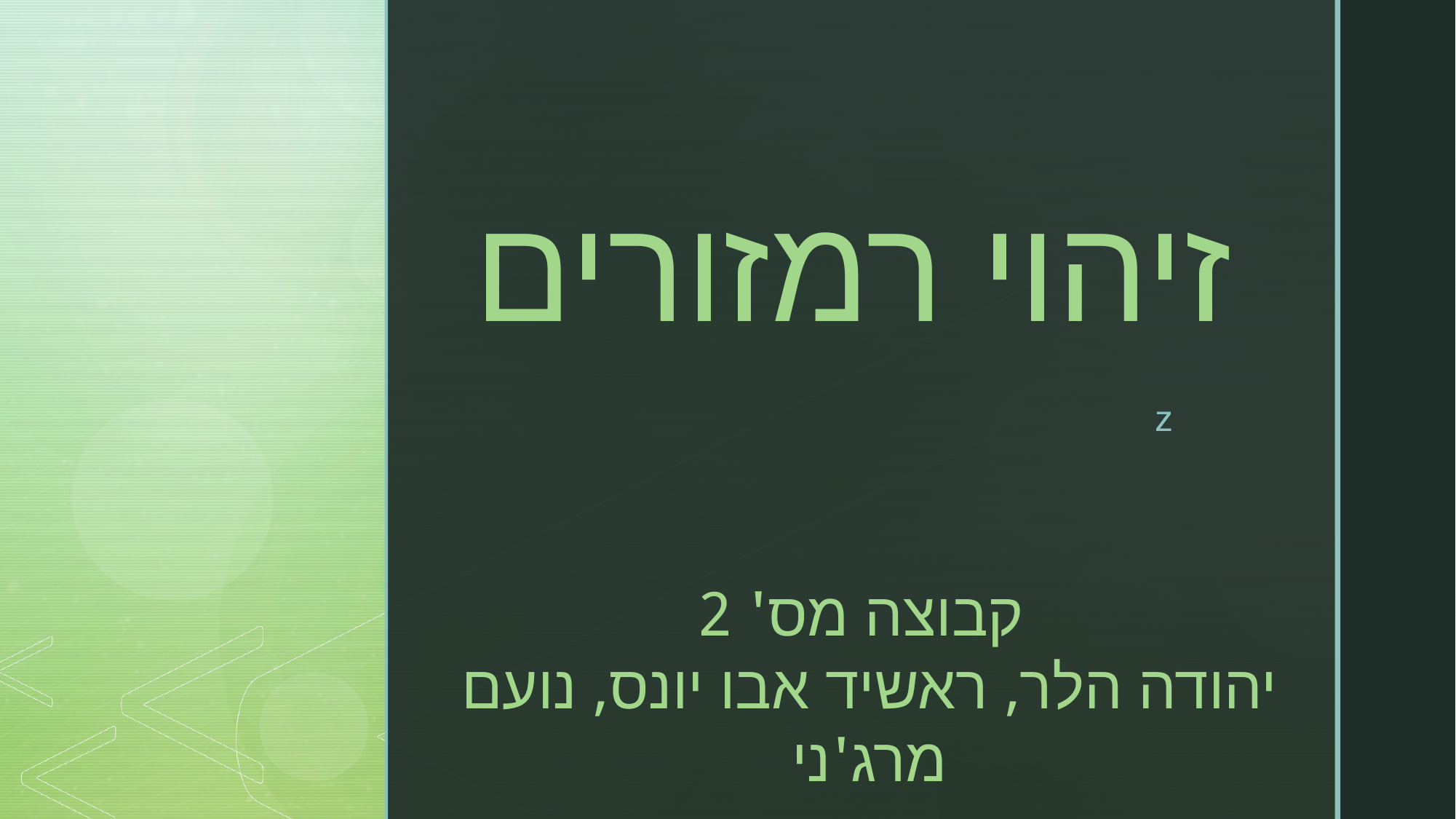

זיהוי רמזורים
קבוצה מס' 2
יהודה הלר, ראשיד אבו יונס, נועם מרג'ני